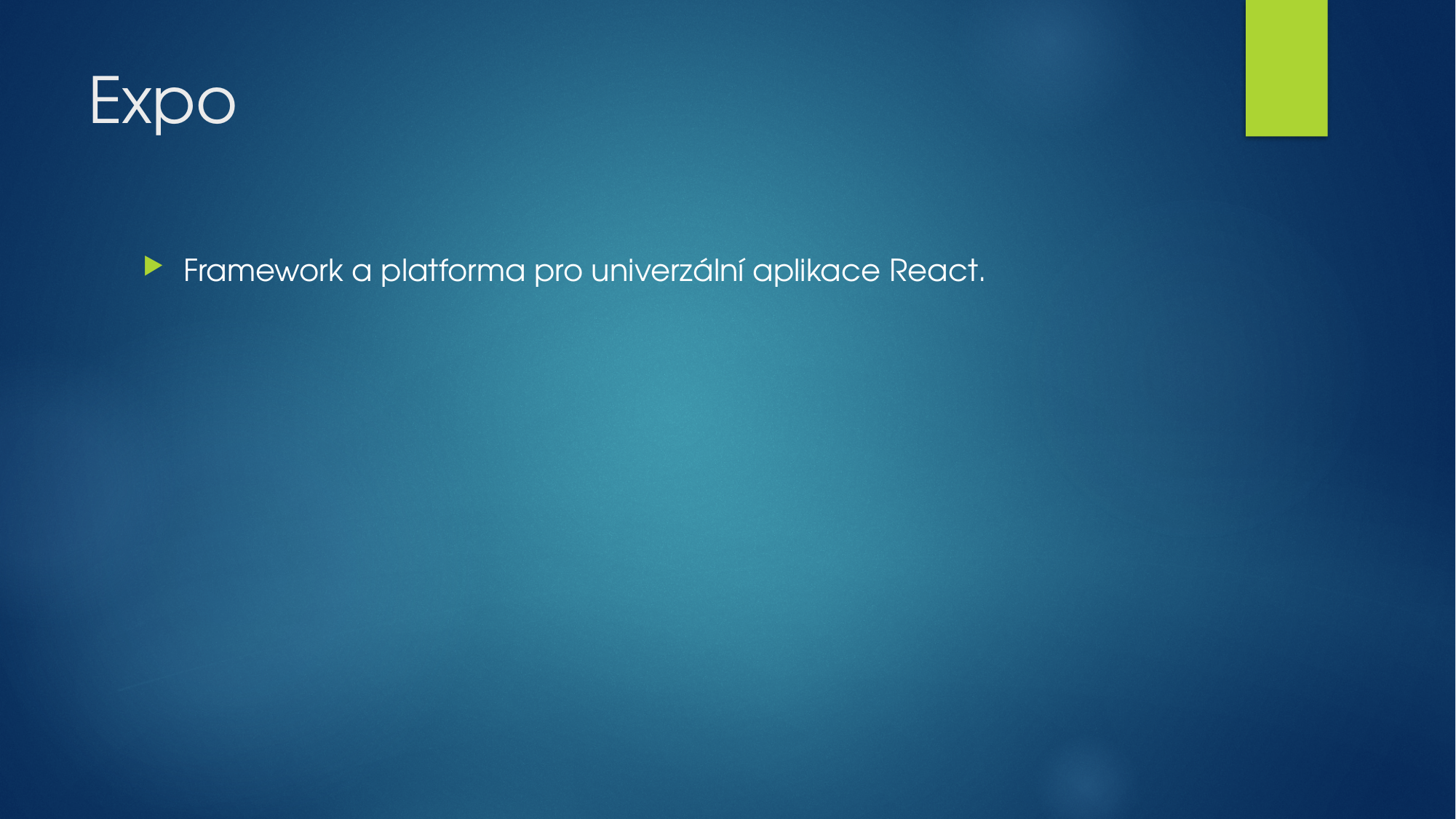

# Expo
Framework a platforma pro univerzální aplikace React.